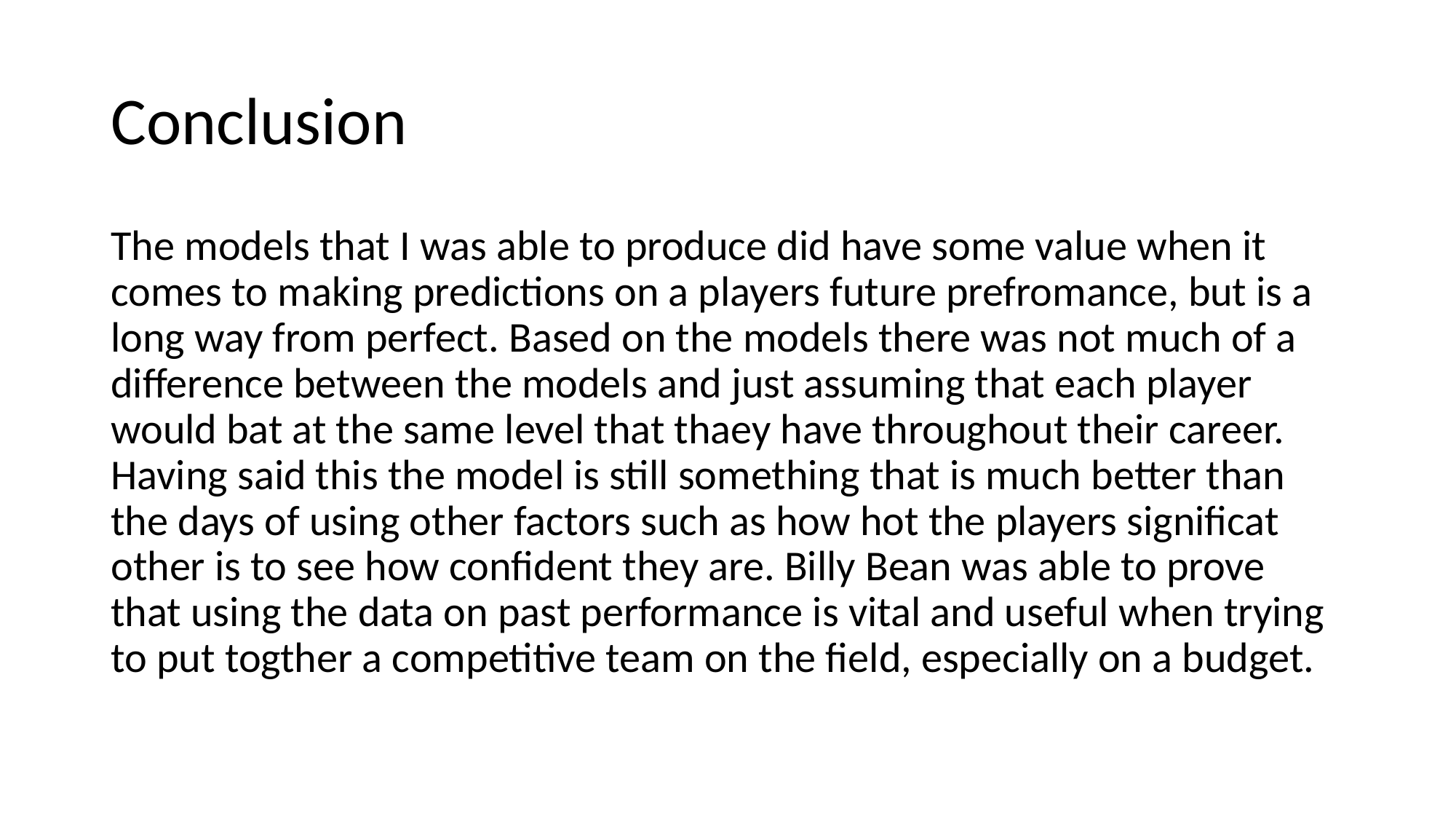

# Conclusion
The models that I was able to produce did have some value when it comes to making predictions on a players future prefromance, but is a long way from perfect. Based on the models there was not much of a difference between the models and just assuming that each player would bat at the same level that thaey have throughout their career. Having said this the model is still something that is much better than the days of using other factors such as how hot the players significat other is to see how confident they are. Billy Bean was able to prove that using the data on past performance is vital and useful when trying to put togther a competitive team on the field, especially on a budget.